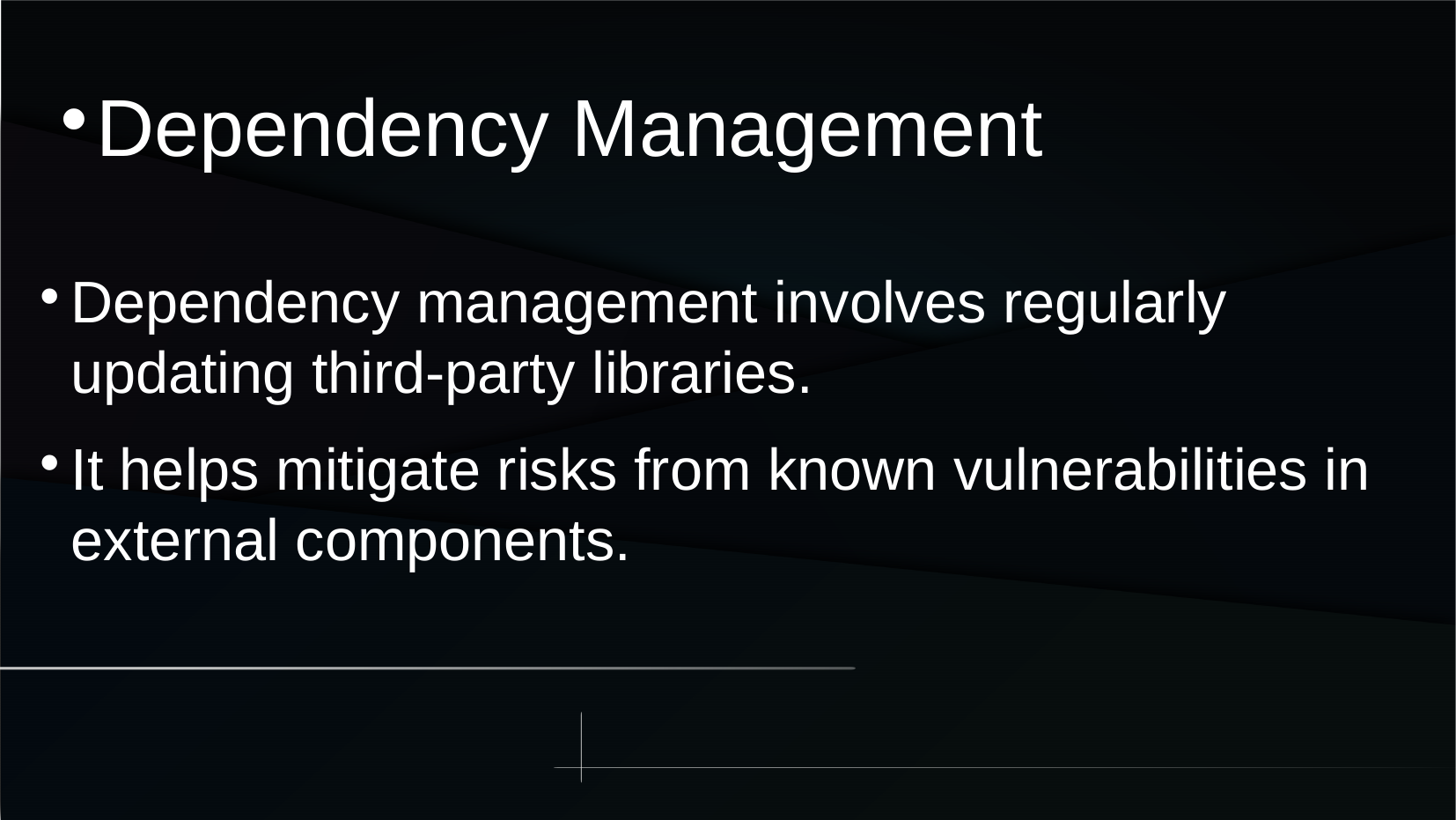

Dependency Management
Dependency management involves regularly updating third-party libraries.
It helps mitigate risks from known vulnerabilities in external components.